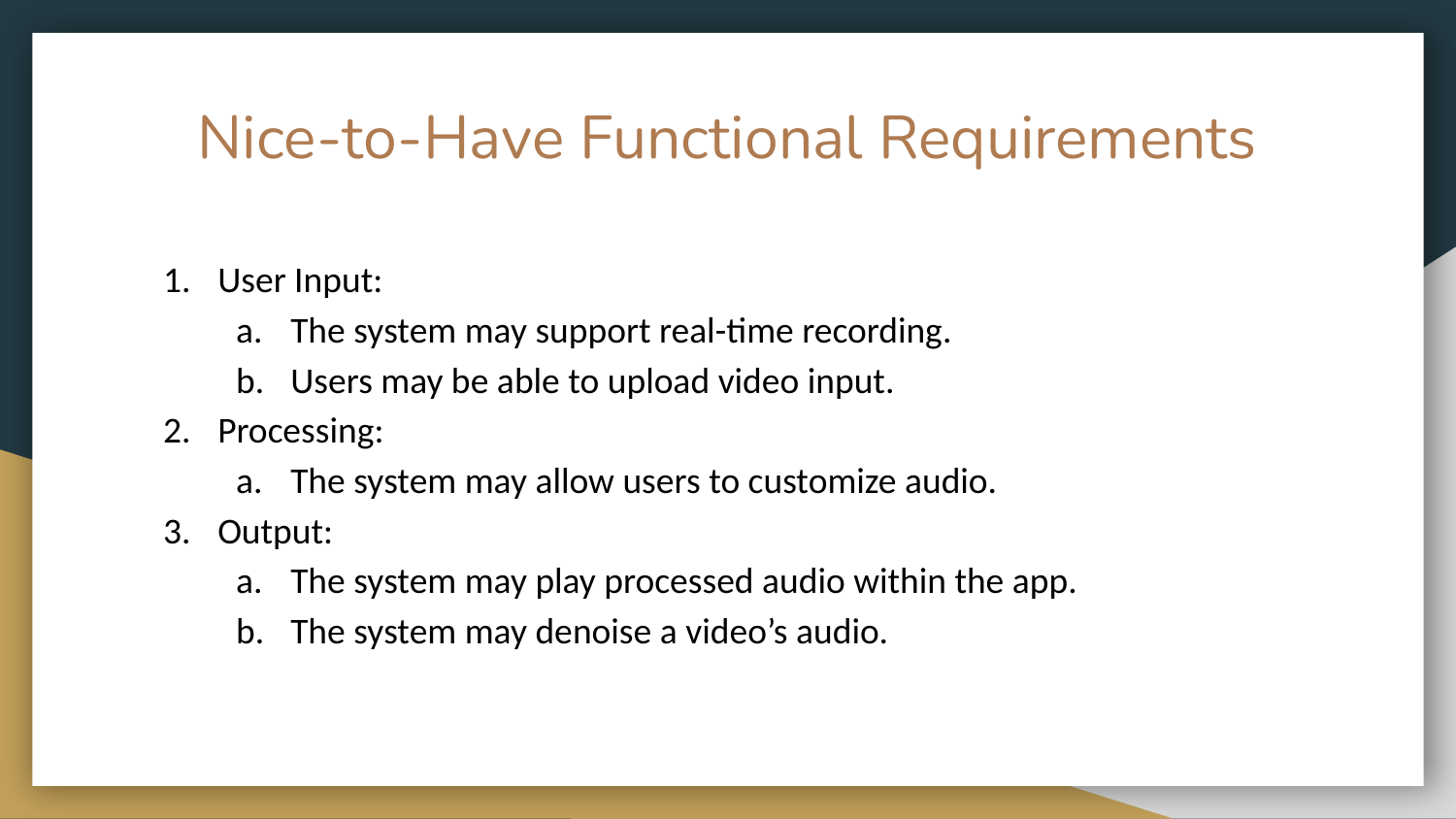

# Nice-to-Have Functional Requirements
User Input:
The system may support real-time recording.
Users may be able to upload video input.
Processing:
The system may allow users to customize audio.
Output:
The system may play processed audio within the app.
The system may denoise a video’s audio.